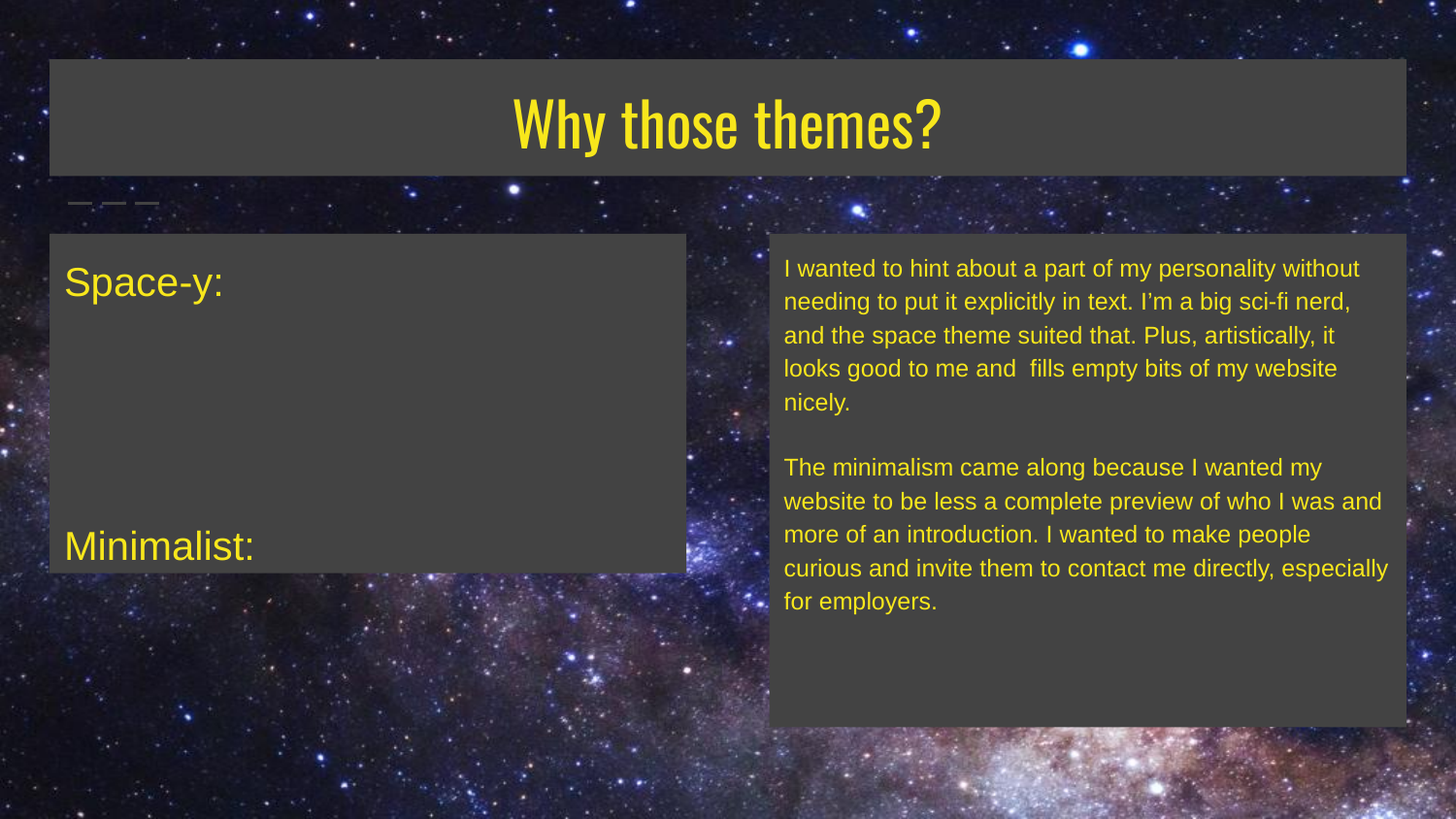

# Why those themes?
Space-y:

Minimalist:
I wanted to hint about a part of my personality without needing to put it explicitly in text. I’m a big sci-fi nerd, and the space theme suited that. Plus, artistically, it looks good to me and  fills empty bits of my website nicely.
The minimalism came along because I wanted my website to be less a complete preview of who I was and more of an introduction. I wanted to make people curious and invite them to contact me directly, especially for employers.